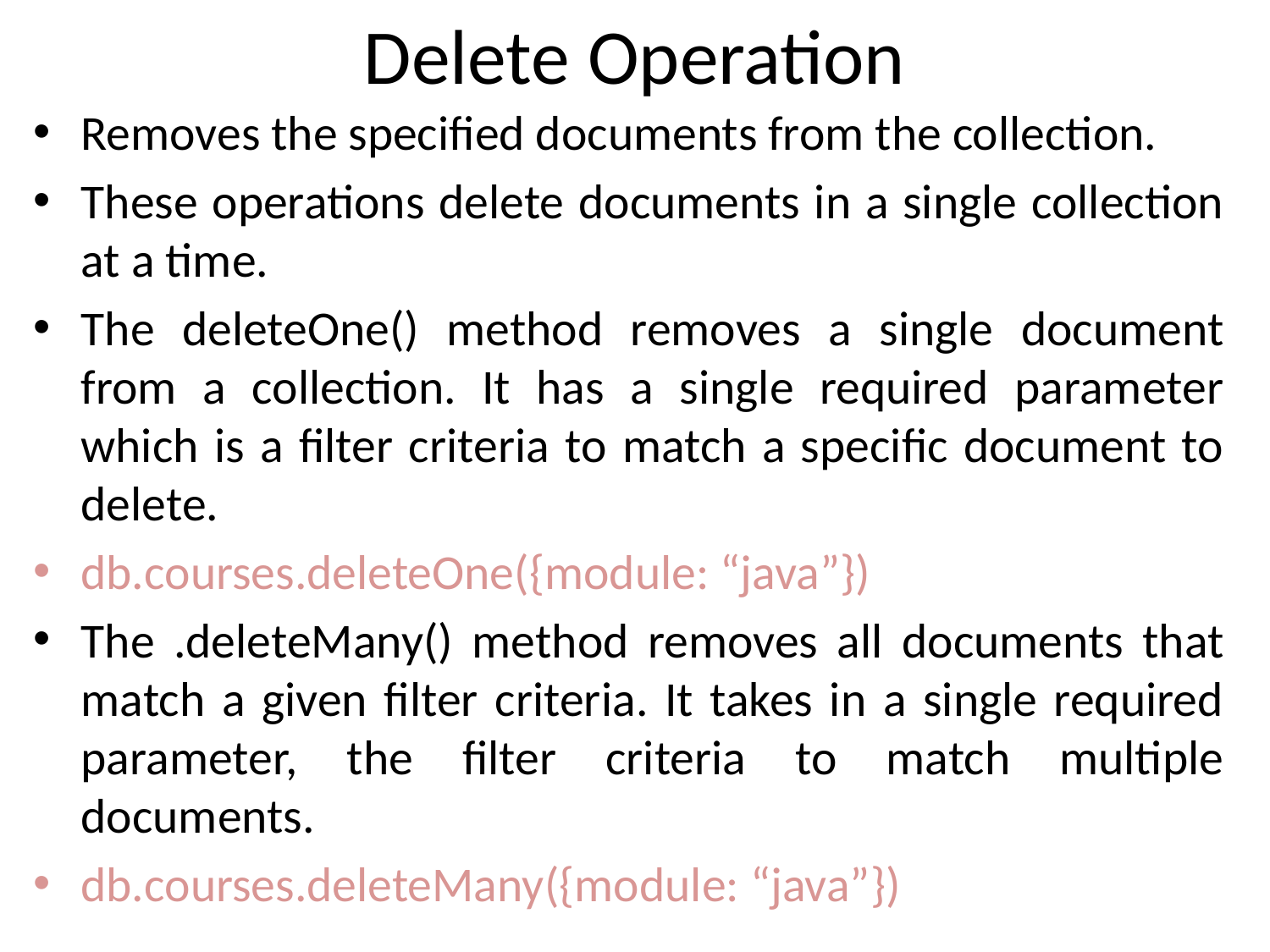

# Delete Operation
Removes the specified documents from the collection.
These operations delete documents in a single collection at a time.
The deleteOne() method removes a single document from a collection. It has a single required parameter which is a filter criteria to match a specific document to delete.
db.courses.deleteOne({module: “java”})
The .deleteMany() method removes all documents that match a given filter criteria. It takes in a single required parameter, the filter criteria to match multiple documents.
db.courses.deleteMany({module: “java”})